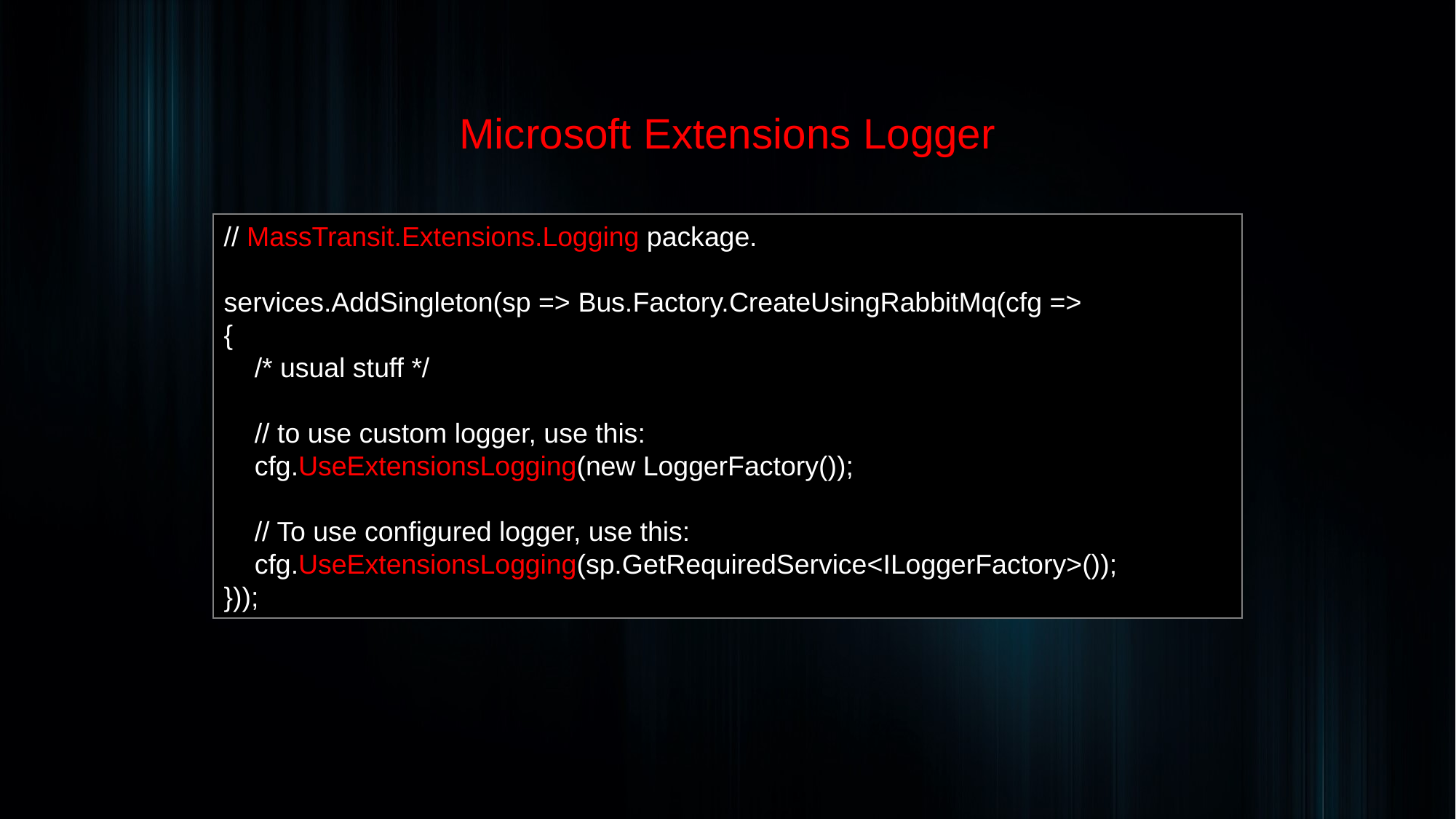

Microsoft Extensions Logger
// MassTransit.Extensions.Logging package.

services.AddSingleton(sp => Bus.Factory.CreateUsingRabbitMq(cfg =>
{
    /* usual stuff */

    // to use custom logger, use this:
    cfg.UseExtensionsLogging(new LoggerFactory());

    // To use configured logger, use this:
    cfg.UseExtensionsLogging(sp.GetRequiredService<ILoggerFactory>());
}));